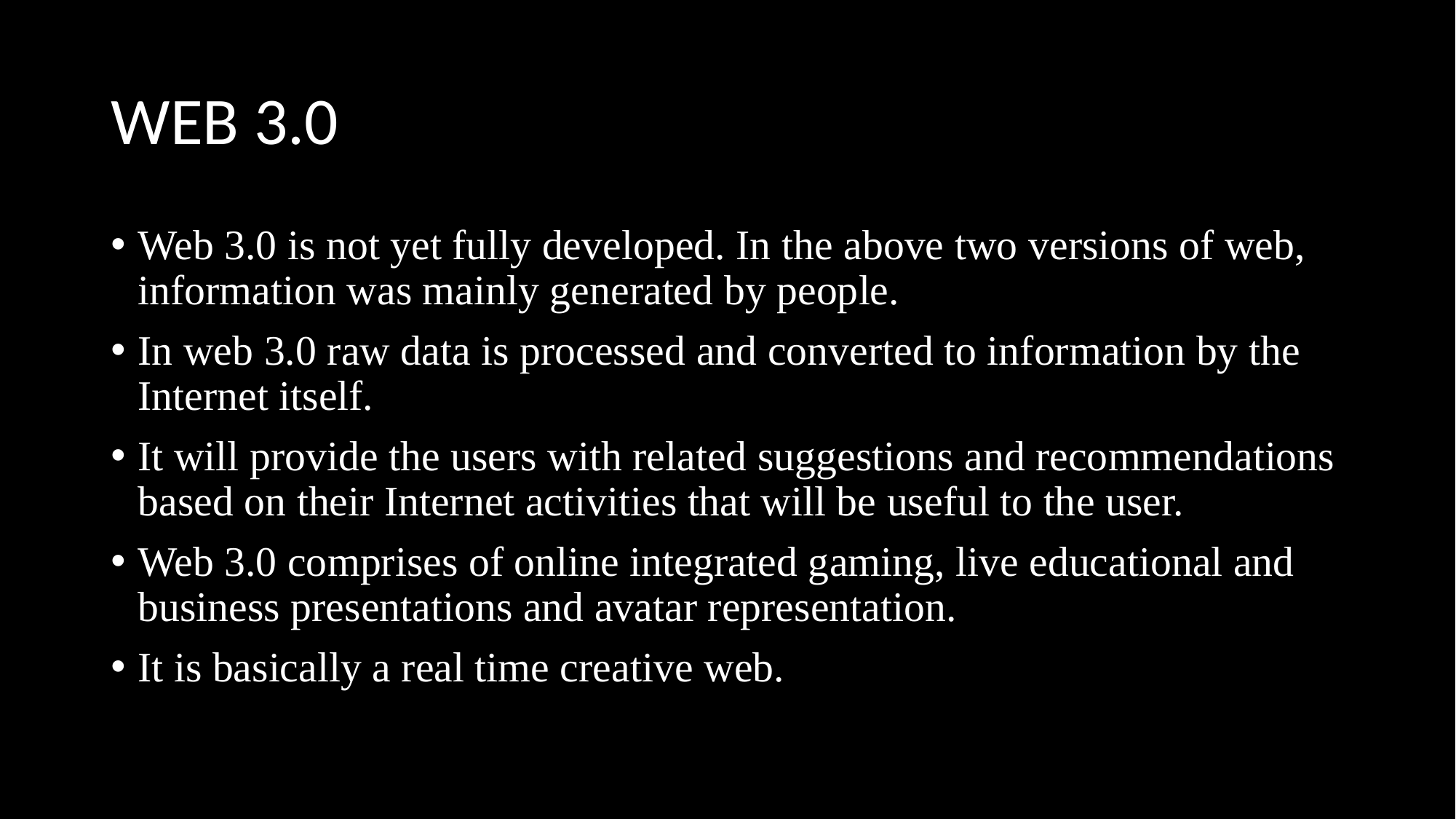

# WEB 3.0
Web 3.0 is not yet fully developed. In the above two versions of web, information was mainly generated by people.
In web 3.0 raw data is processed and converted to information by the Internet itself.
It will provide the users with related suggestions and recommendations based on their Internet activities that will be useful to the user.
Web 3.0 comprises of online integrated gaming, live educational and business presentations and avatar representation.
It is basically a real time creative web.